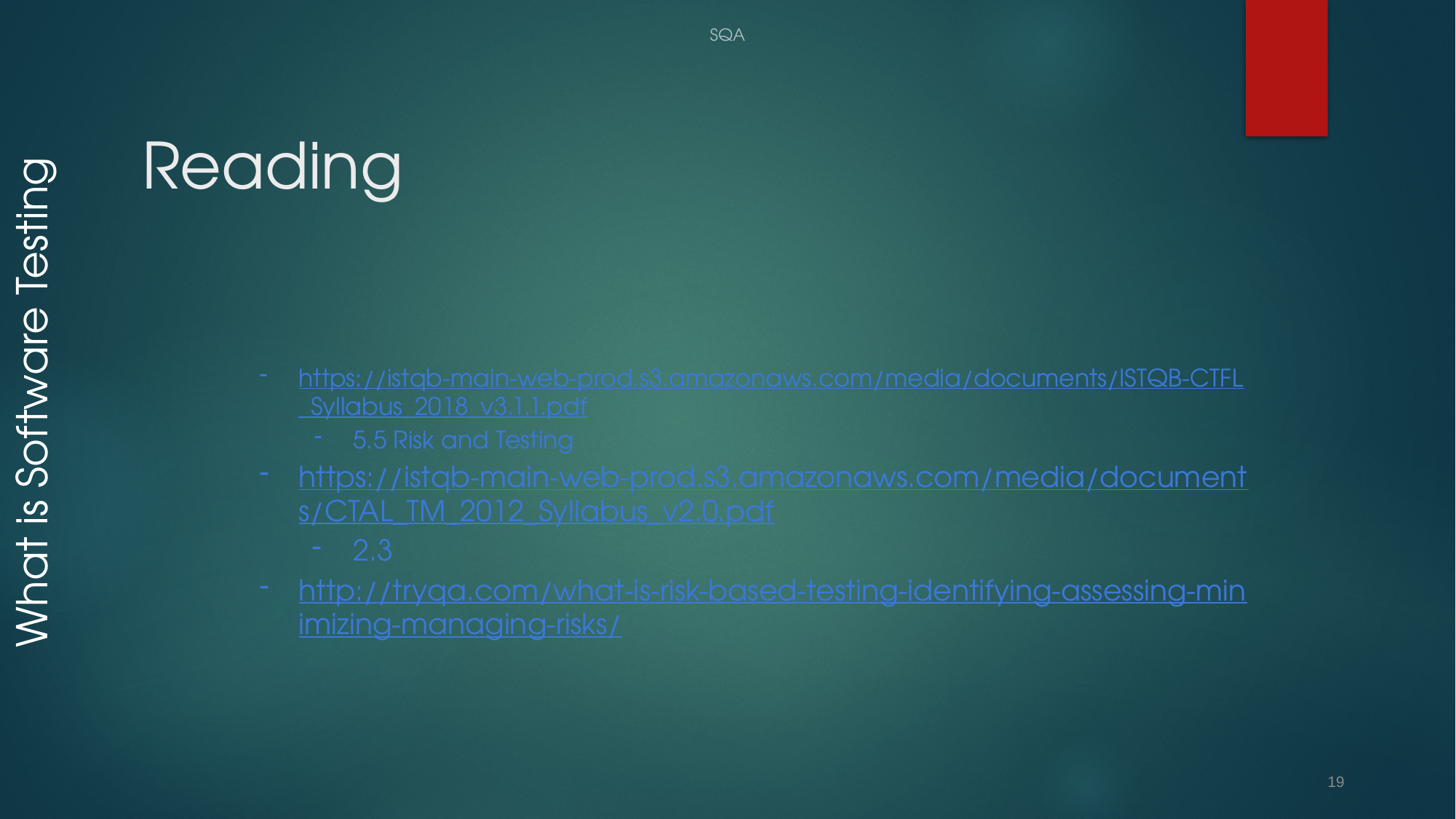

SQA
# Reading
https://istqb-main-web-prod.s3.amazonaws.com/media/documents/ISTQB-CTFL_Syllabus_2018_v3.1.1.pdf
5.5 Risk and Testing
https://istqb-main-web-prod.s3.amazonaws.com/media/documents/CTAL_TM_2012_Syllabus_v2.0.pdf
2.3
http://tryqa.com/what-is-risk-based-testing-identifying-assessing-minimizing-managing-risks/
What is Software Testing
19